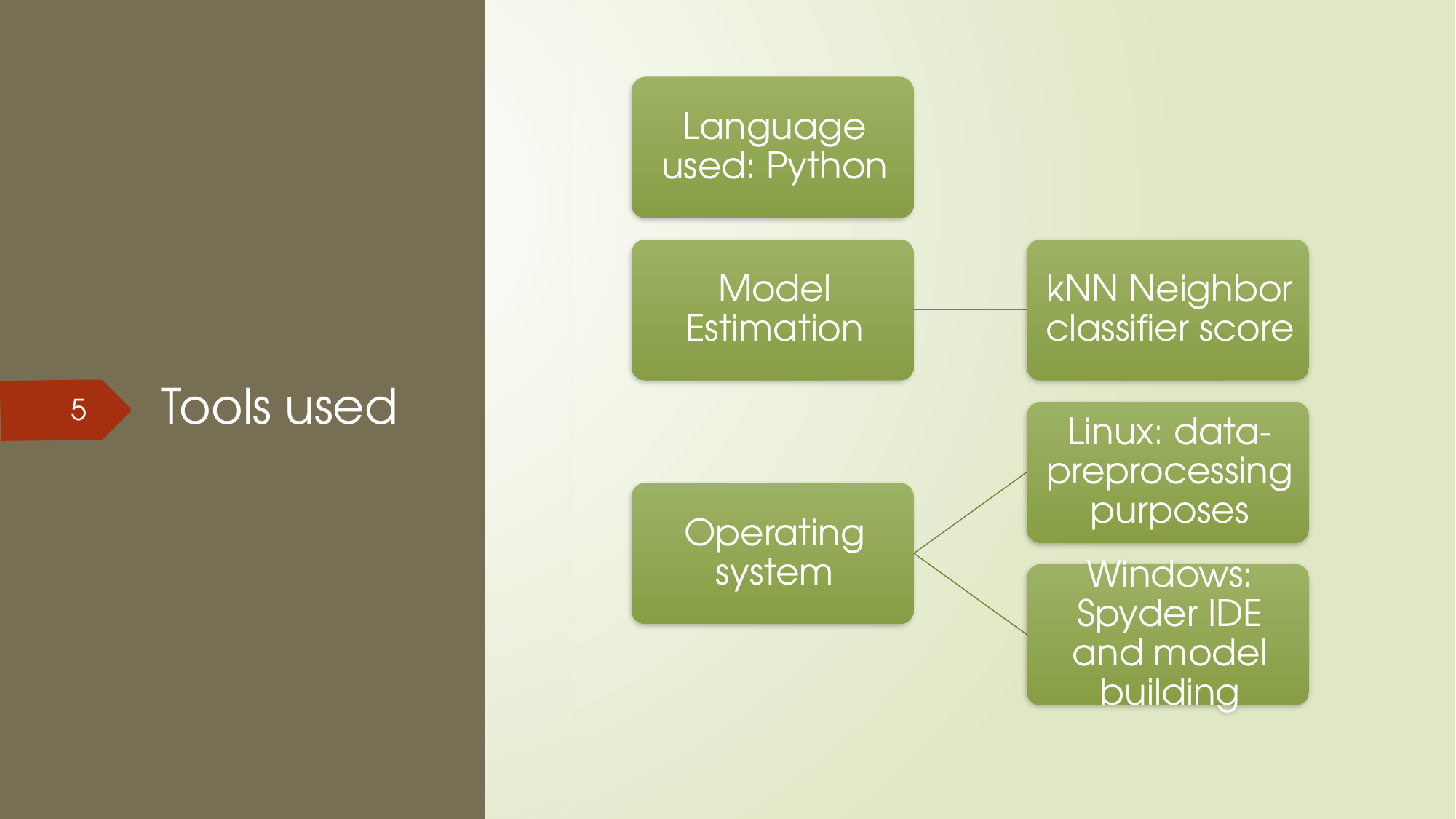

Language used: Python
Model Estimation

kNN Neighbor classifier score
Operating system

Linux: data-preprocessing purposes

Windows: Spyder IDE and model building
# Tools used

5